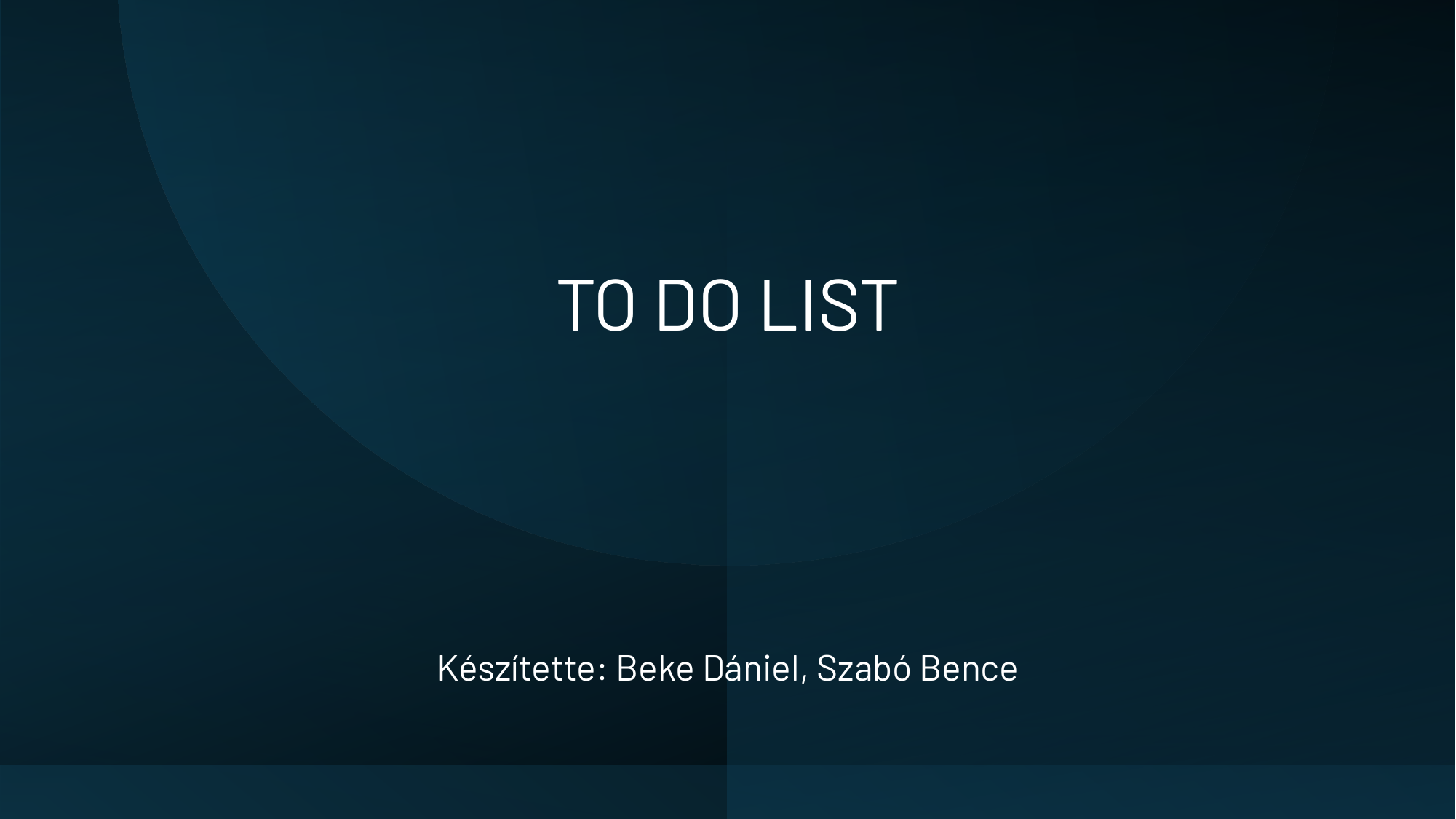

# TO DO LIST
Készítette: Beke Dániel, Szabó Bence